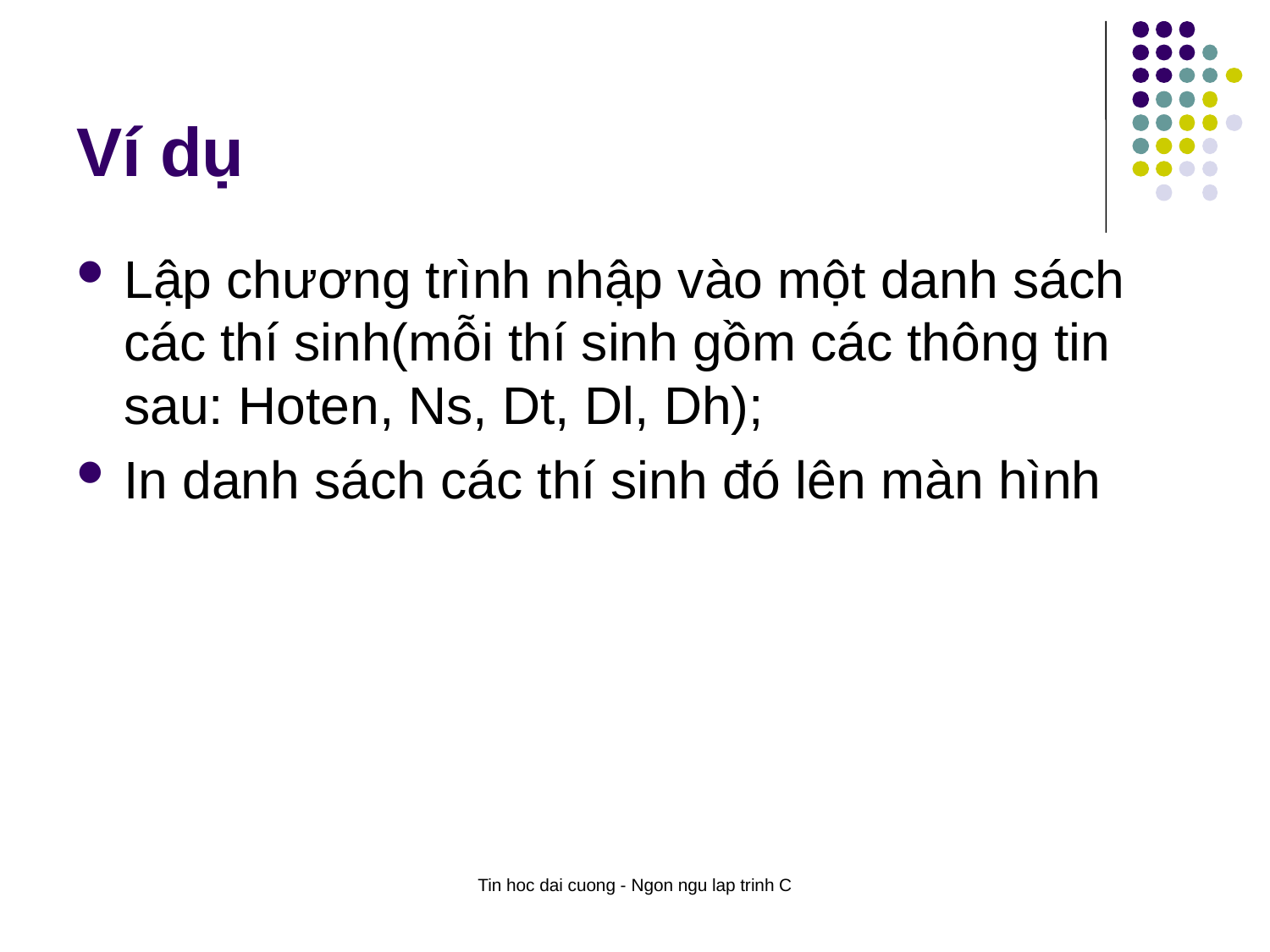

# Ví dụ
Lập chương trình nhập vào một danh sách các thí sinh(mỗi thí sinh gồm các thông tin sau: Hoten, Ns, Dt, Dl, Dh);
In danh sách các thí sinh đó lên màn hình
Tin hoc dai cuong - Ngon ngu lap trinh C